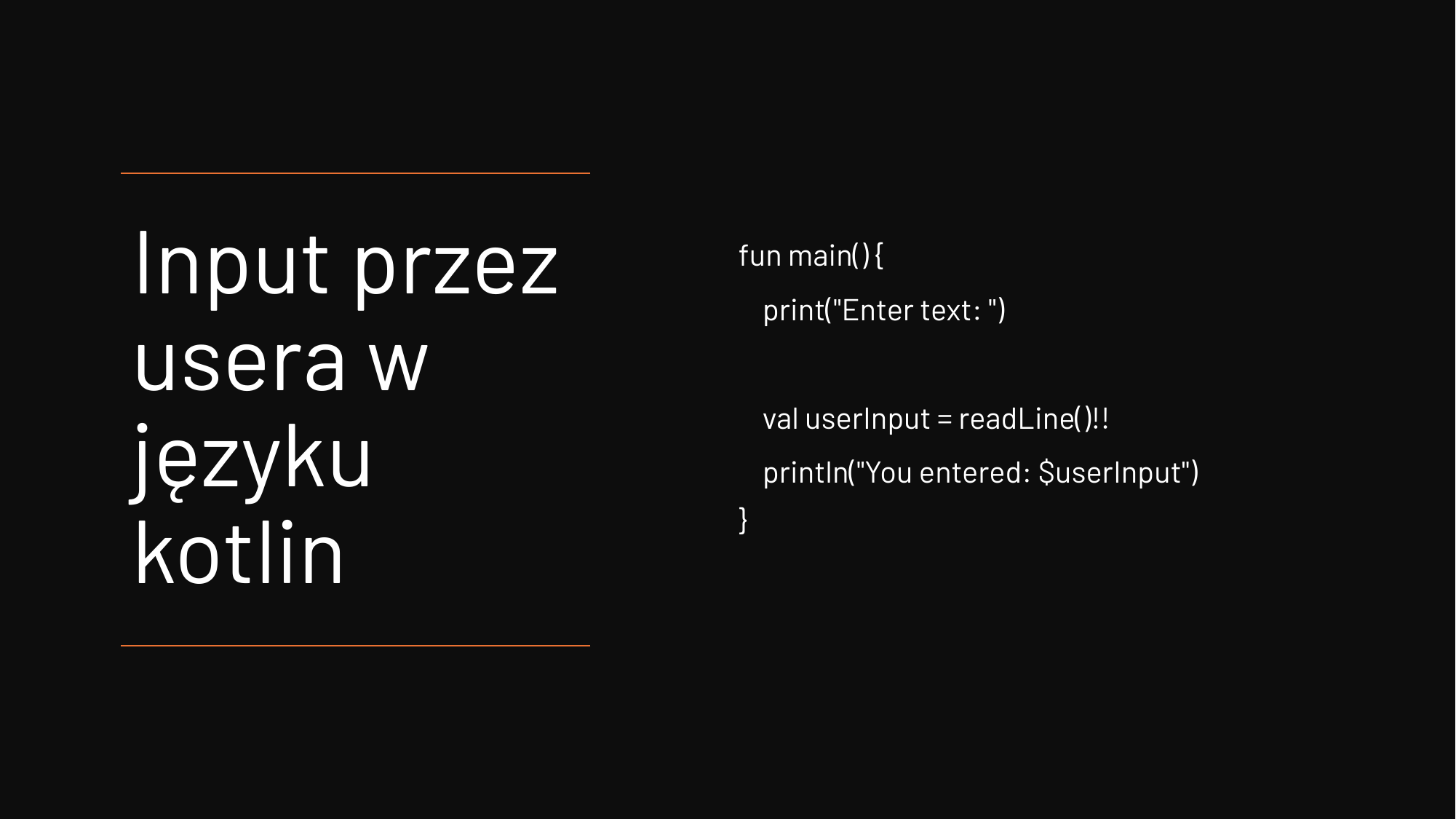

fun main() {
    print("Enter text: ")

    val userInput = readLine()!!
    println("You entered: $userInput")
}
# Input przez usera w języku kotlin